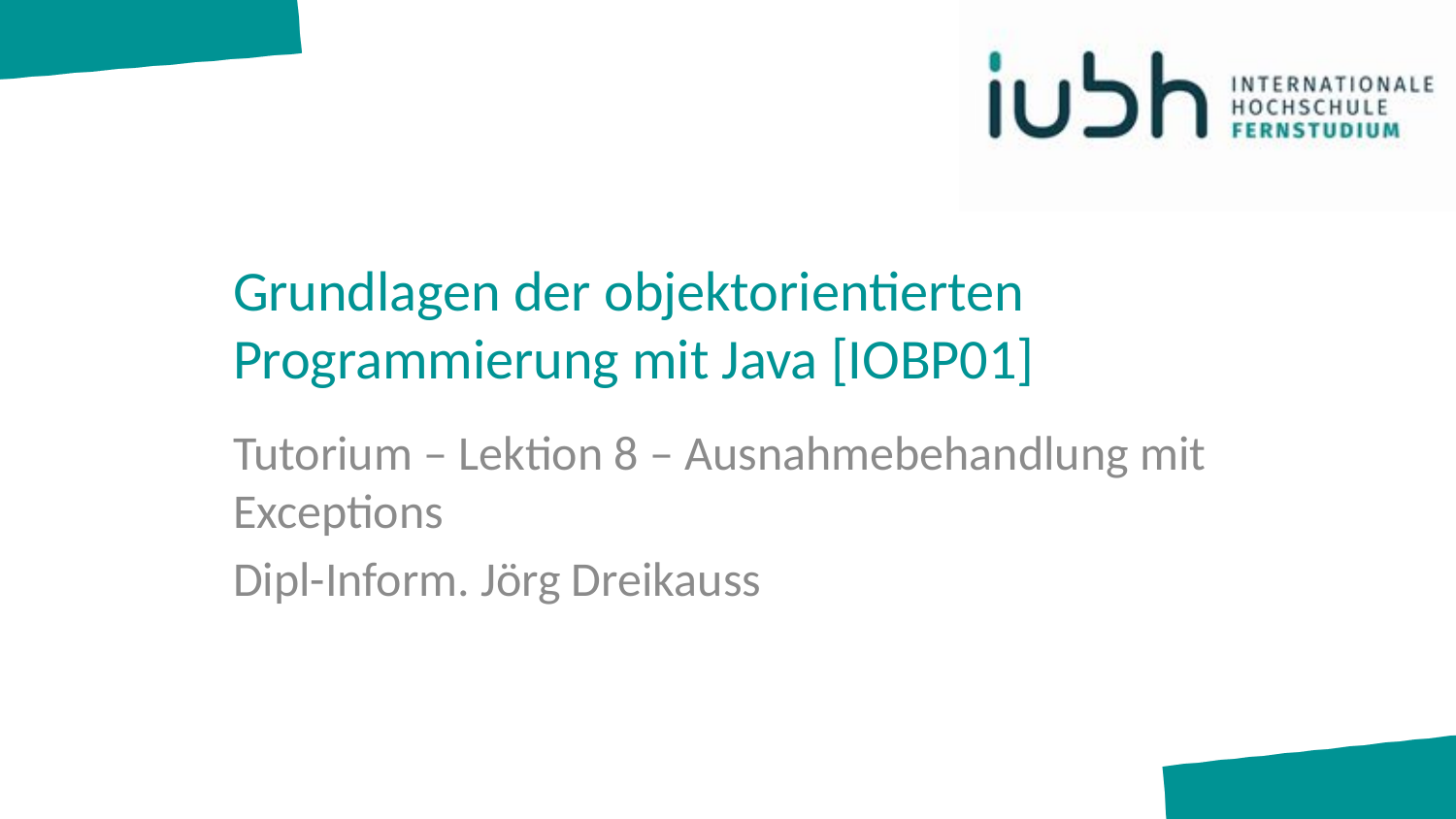

# Grundlagen der objektorientierten Programmierung mit Java [IOBP01]
Tutorium – Lektion 8 – Ausnahmebehandlung mit Exceptions
Dipl-Inform. Jörg Dreikauss